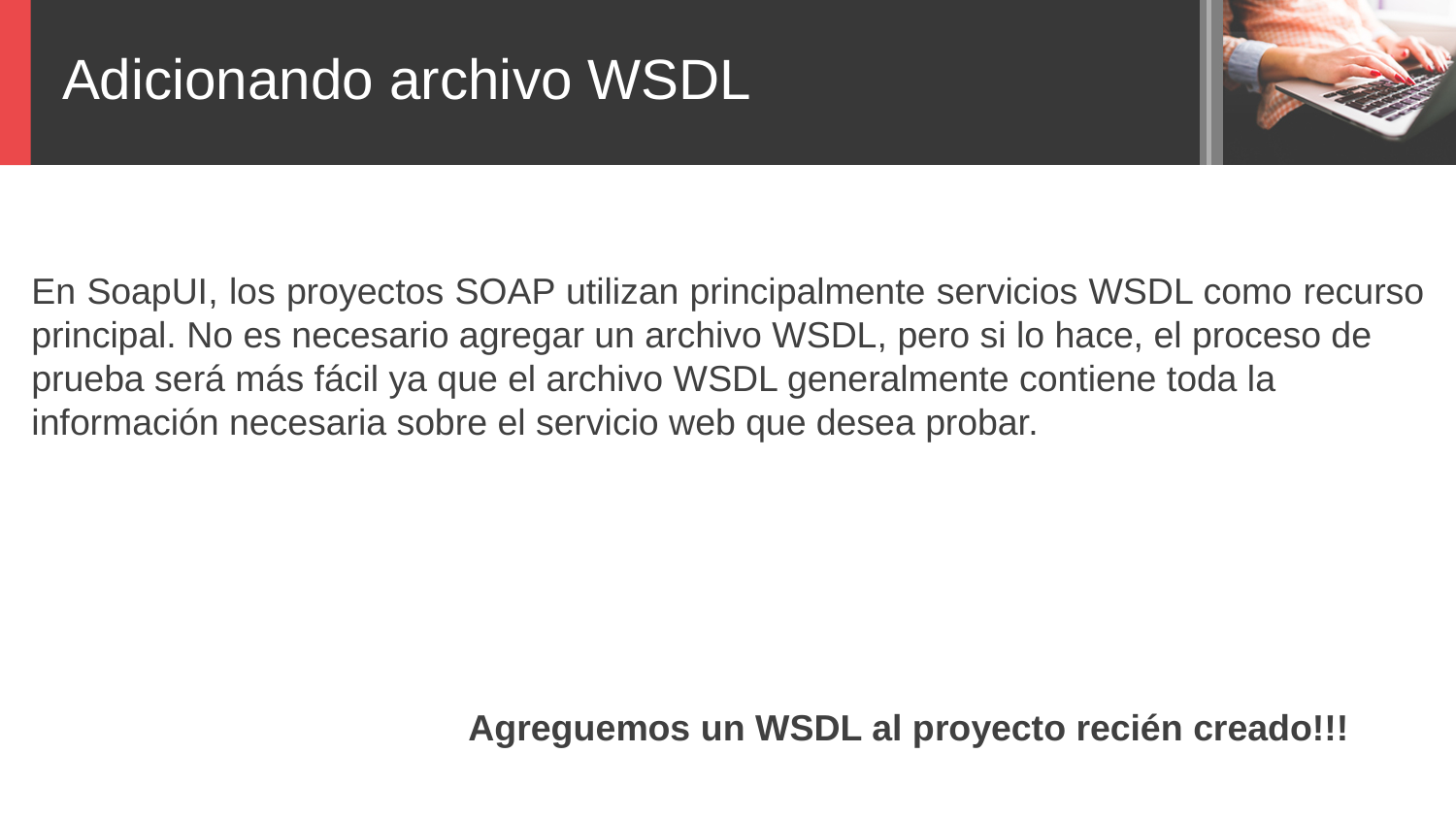

Adicionando archivo WSDL
En SoapUI, los proyectos SOAP utilizan principalmente servicios WSDL como recurso principal. No es necesario agregar un archivo WSDL, pero si lo hace, el proceso de
prueba será más fácil ya que el archivo WSDL generalmente contiene toda la
información necesaria sobre el servicio web que desea probar.

			Agreguemos un WSDL al proyecto recién creado!!!